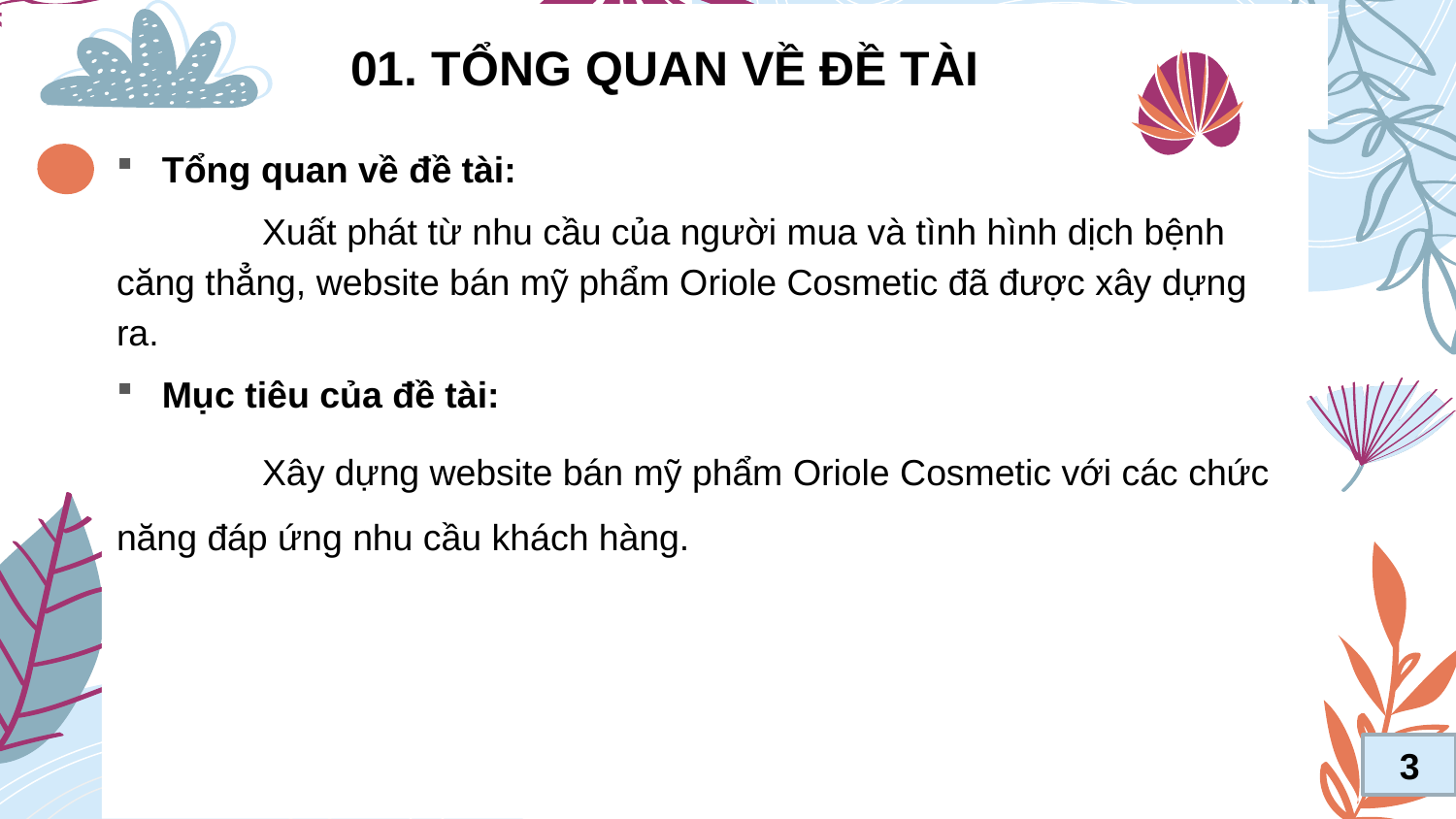

# 01. TỔNG QUAN VỀ ĐỀ TÀI

Tổng quan về đề tài:
	Xuất phát từ nhu cầu của người mua và tình hình dịch bệnh căng thẳng, website bán mỹ phẩm Oriole Cosmetic đã được xây dựng ra.
Mục tiêu của đề tài:
	Xây dựng website bán mỹ phẩm Oriole Cosmetic với các chức năng đáp ứng nhu cầu khách hàng.

3